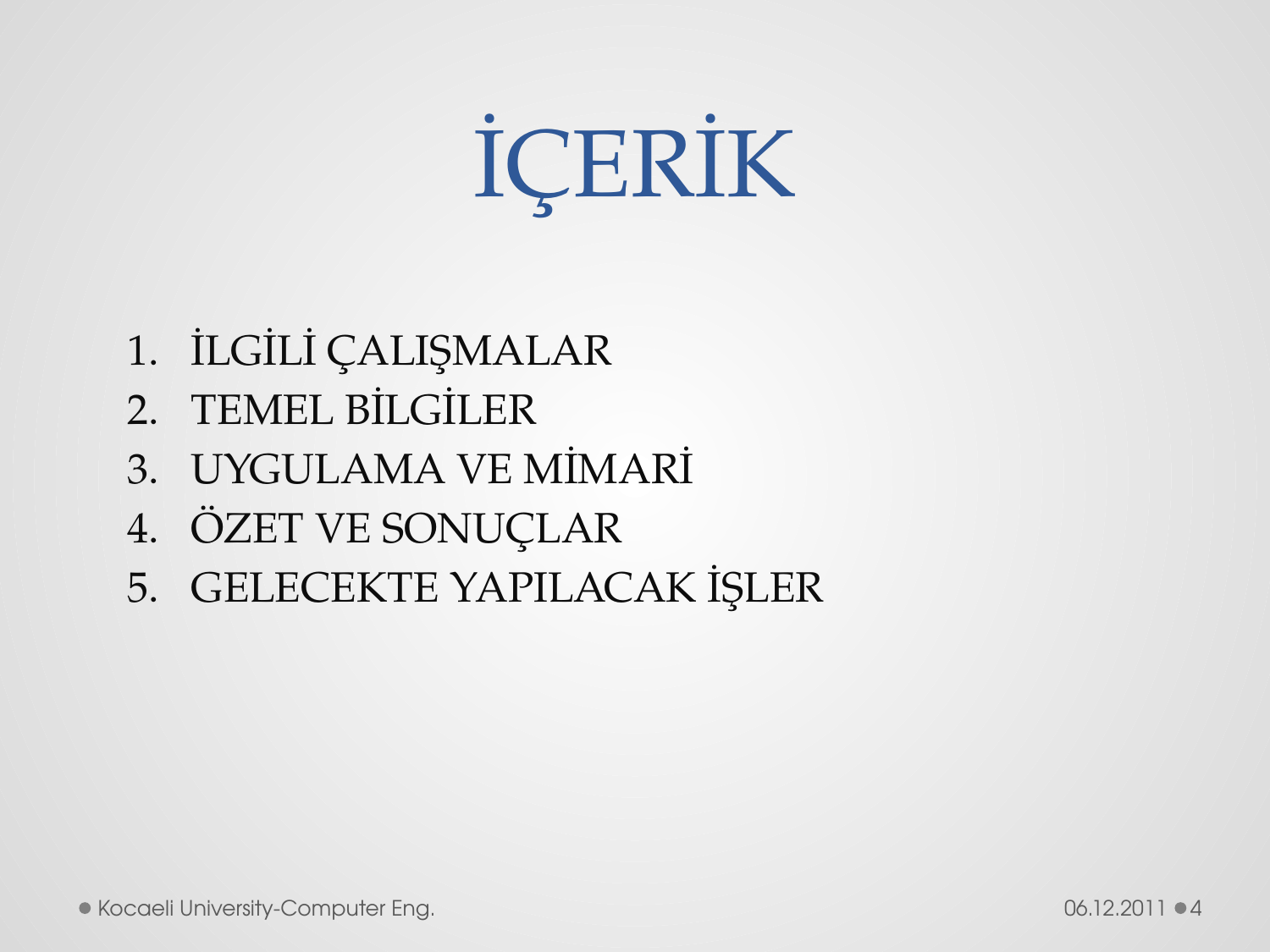

# İÇERİK
İLGİLİ ÇALIŞMALAR
TEMEL BİLGİLER
UYGULAMA VE MİMARİ
ÖZET VE SONUÇLAR
GELECEKTE YAPILACAK İŞLER

Kocaeli University-Computer Eng.
06.12.2011
4